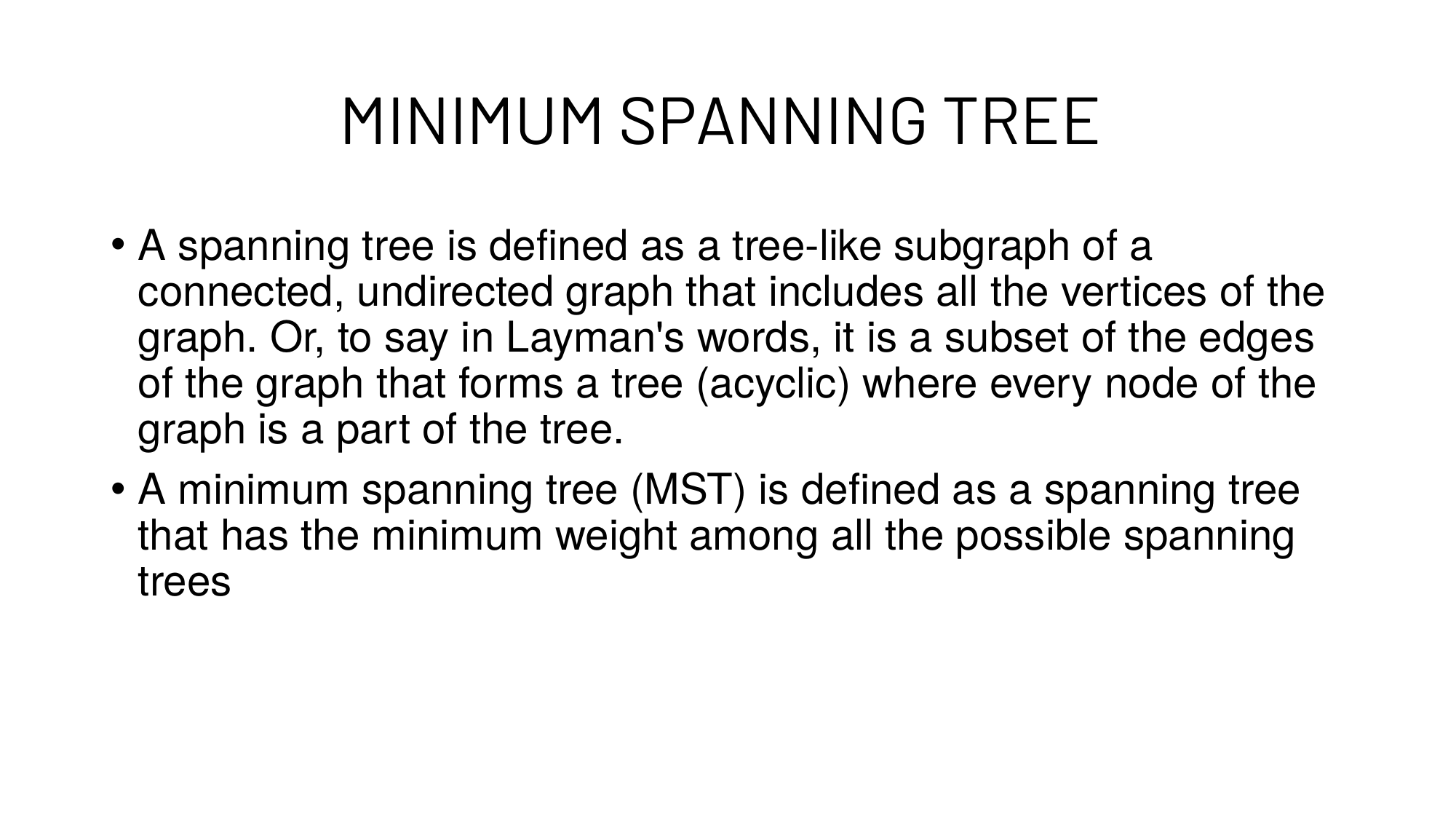

# MINIMUM SPANNING TREE
A spanning tree is defined as a tree-like subgraph of a connected, undirected graph that includes all the vertices of the graph. Or, to say in Layman's words, it is a subset of the edges of the graph that forms a tree (acyclic) where every node of the graph is a part of the tree.
A minimum spanning tree (MST) is defined as a spanning tree that has the minimum weight among all the possible spanning trees